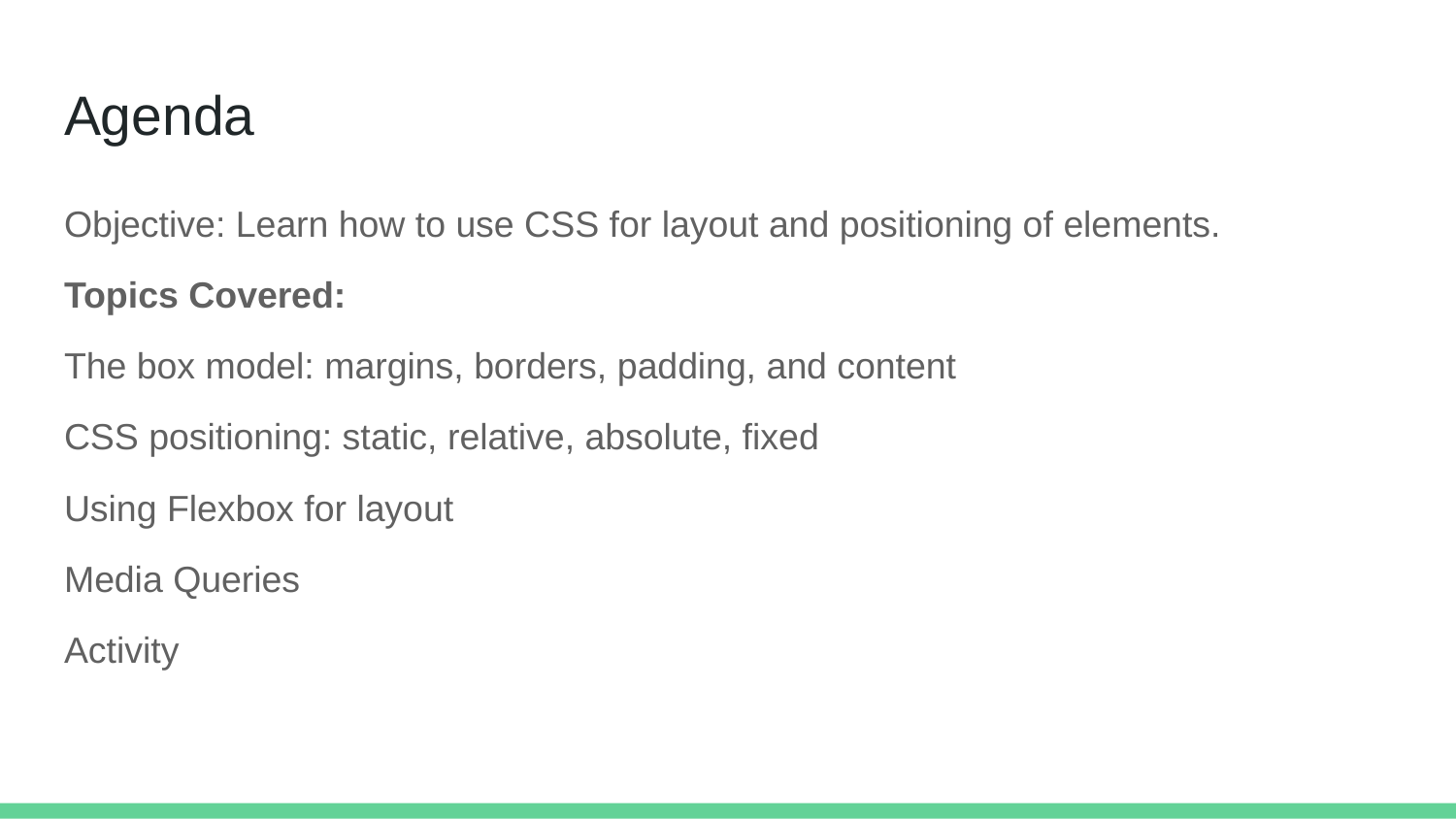

# Agenda
Objective: Learn how to use CSS for layout and positioning of elements.
Topics Covered:
The box model: margins, borders, padding, and content
CSS positioning: static, relative, absolute, fixed
Using Flexbox for layout
Media Queries
Activity